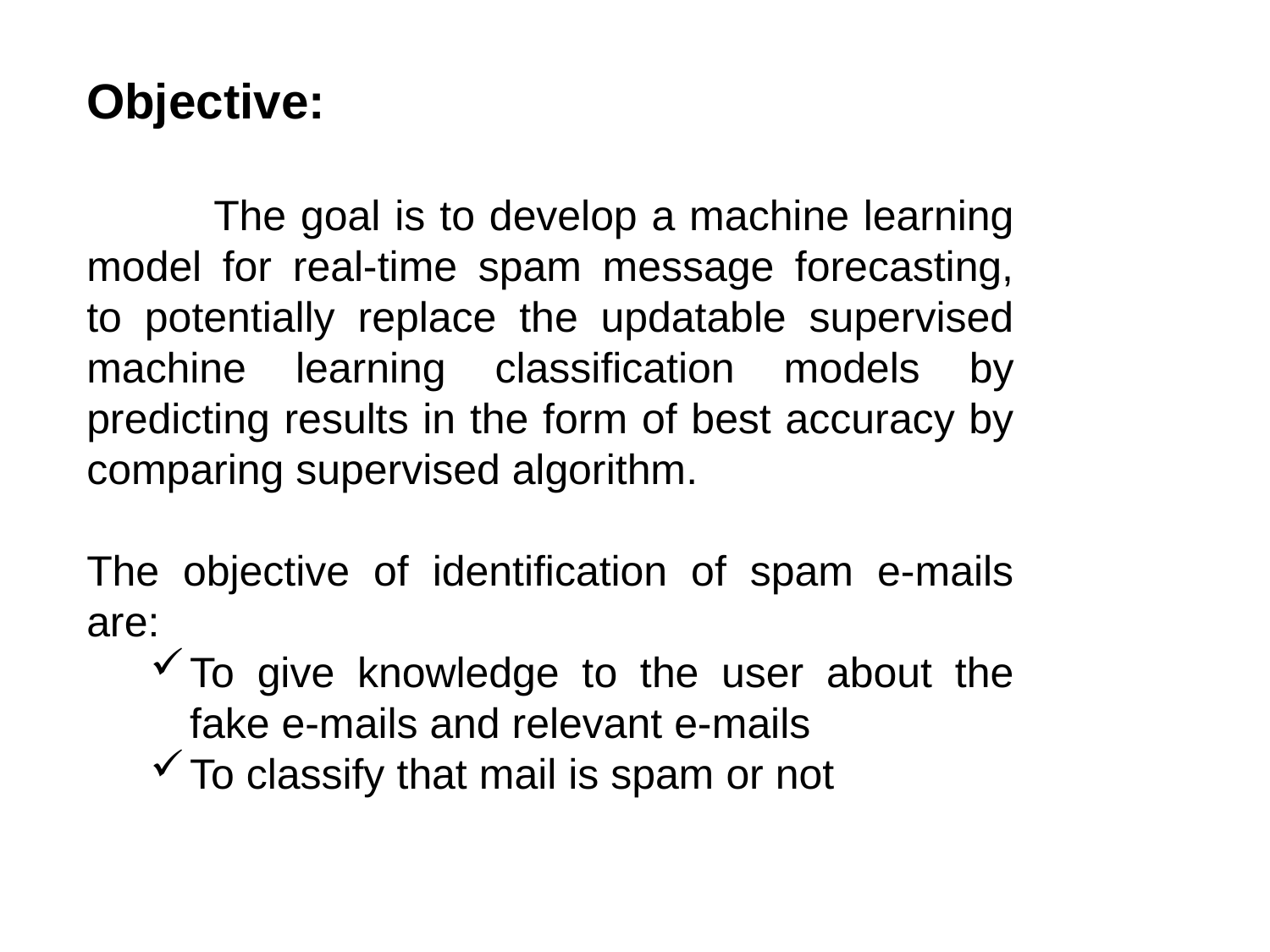

Objective:

	The goal is to develop a machine learning model for real-time spam message forecasting, to potentially replace the updatable supervised machine learning classification models by predicting results in the form of best accuracy by comparing supervised algorithm.

The objective of identification of spam e-mails are:
To give knowledge to the user about the fake e-mails and relevant e-mails
To classify that mail is spam or not